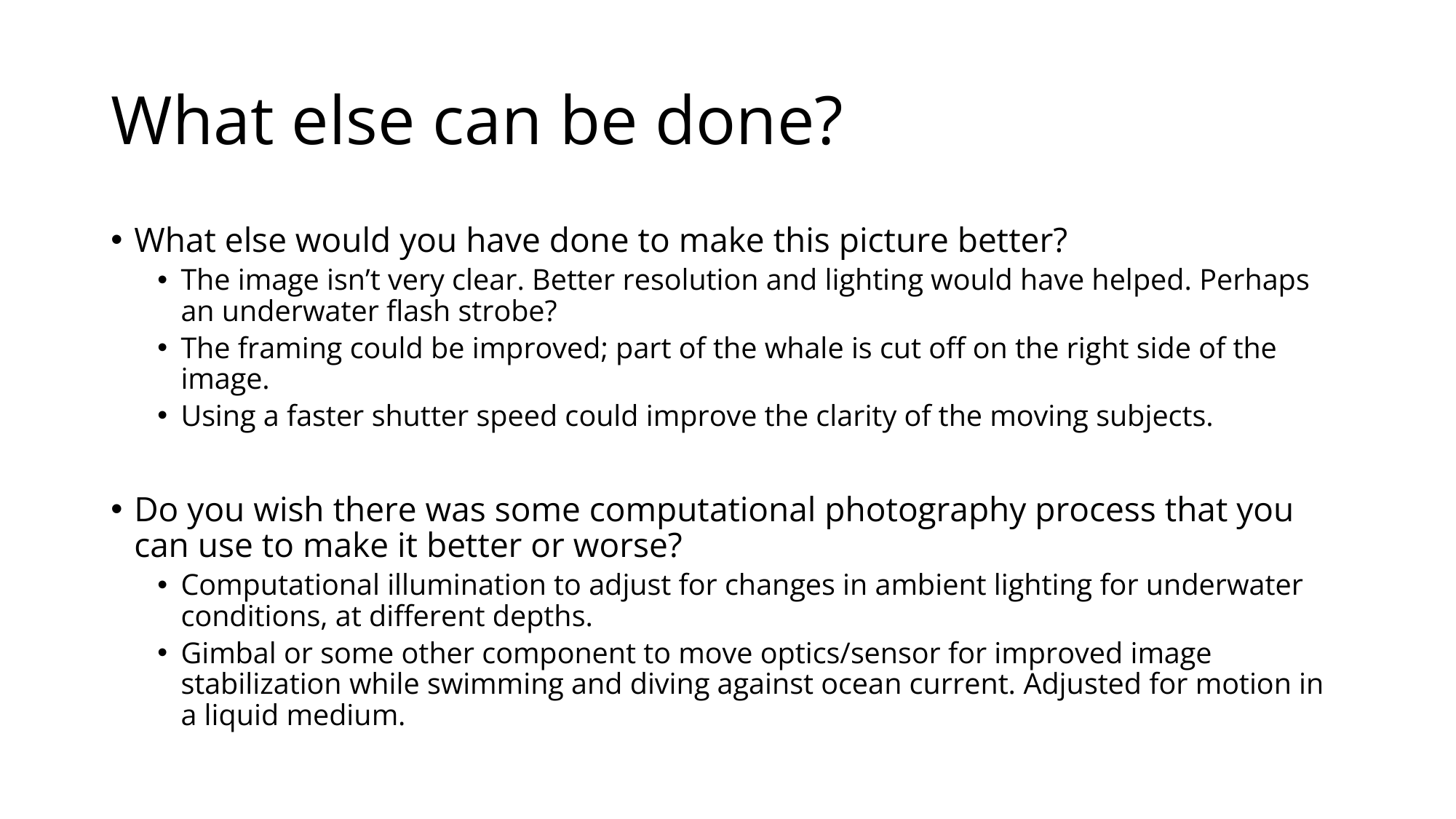

# What else can be done?
What else would you have done to make this picture better?
The image isn’t very clear. Better resolution and lighting would have helped. Perhaps an underwater flash strobe?
The framing could be improved; part of the whale is cut off on the right side of the image.
Using a faster shutter speed could improve the clarity of the moving subjects.

Do you wish there was some computational photography process that you can use to make it better or worse?
Computational illumination to adjust for changes in ambient lighting for underwater conditions, at different depths.
Gimbal or some other component to move optics/sensor for improved image stabilization while swimming and diving against ocean current. Adjusted for motion in a liquid medium.